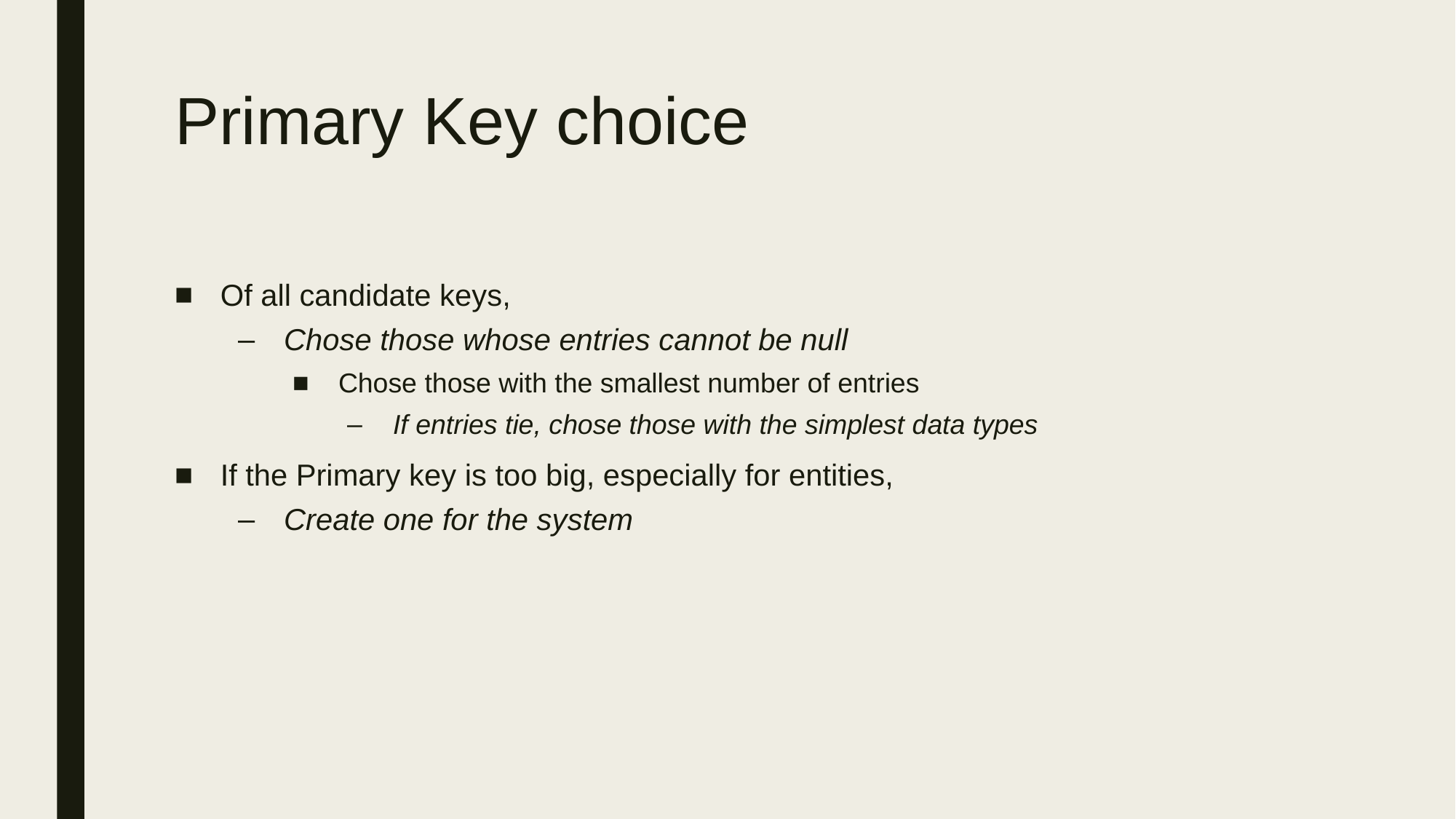

# Primary Key choice
Of all candidate keys,
Chose those whose entries cannot be null
Chose those with the smallest number of entries
If entries tie, chose those with the simplest data types
If the Primary key is too big, especially for entities,
Create one for the system